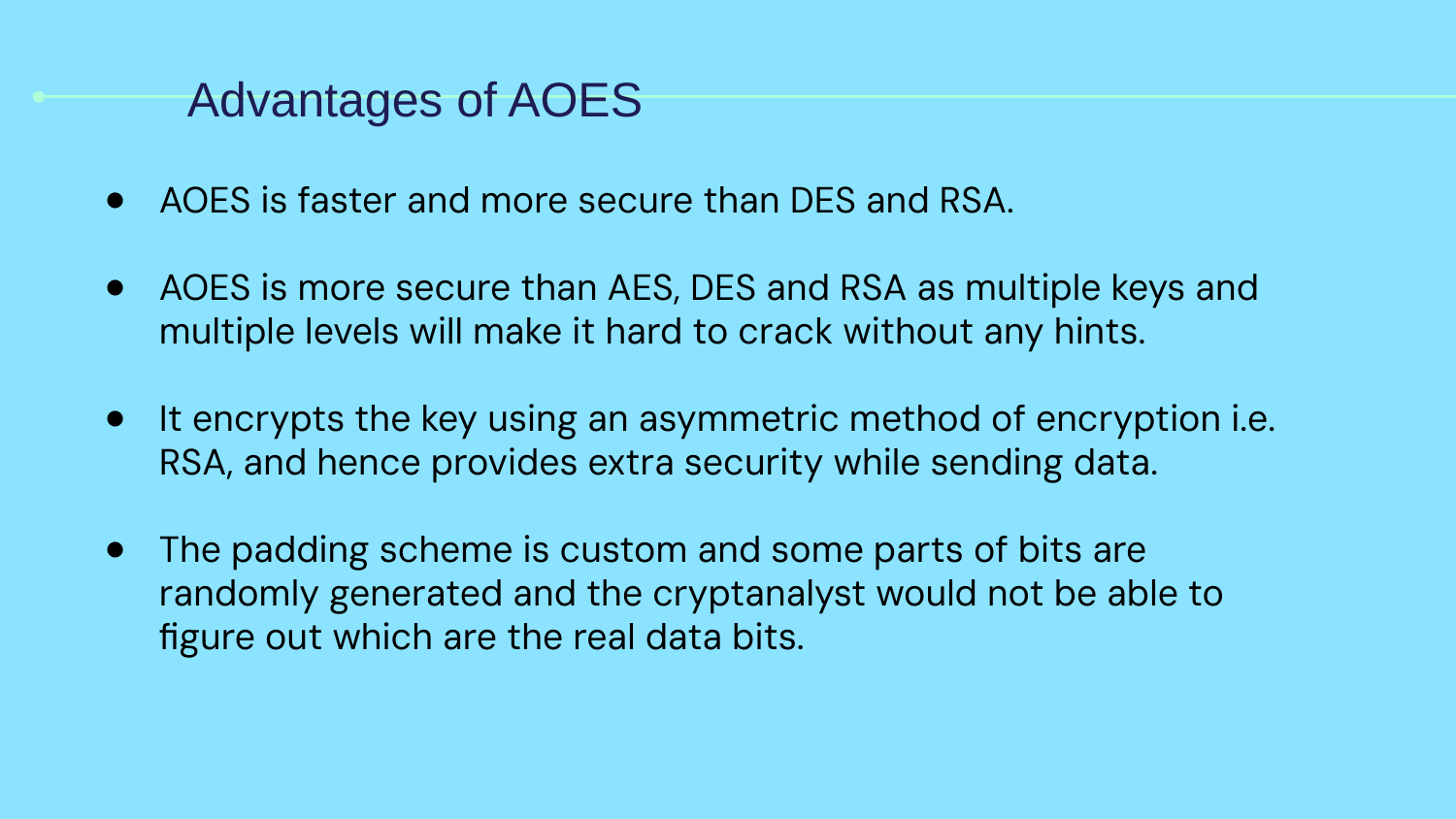

# Advantages of AOES
AOES is faster and more secure than DES and RSA.

AOES is more secure than AES, DES and RSA as multiple keys and multiple levels will make it hard to crack without any hints.

It encrypts the key using an asymmetric method of encryption i.e. RSA, and hence provides extra security while sending data.

The padding scheme is custom and some parts of bits are randomly generated and the cryptanalyst would not be able to figure out which are the real data bits.